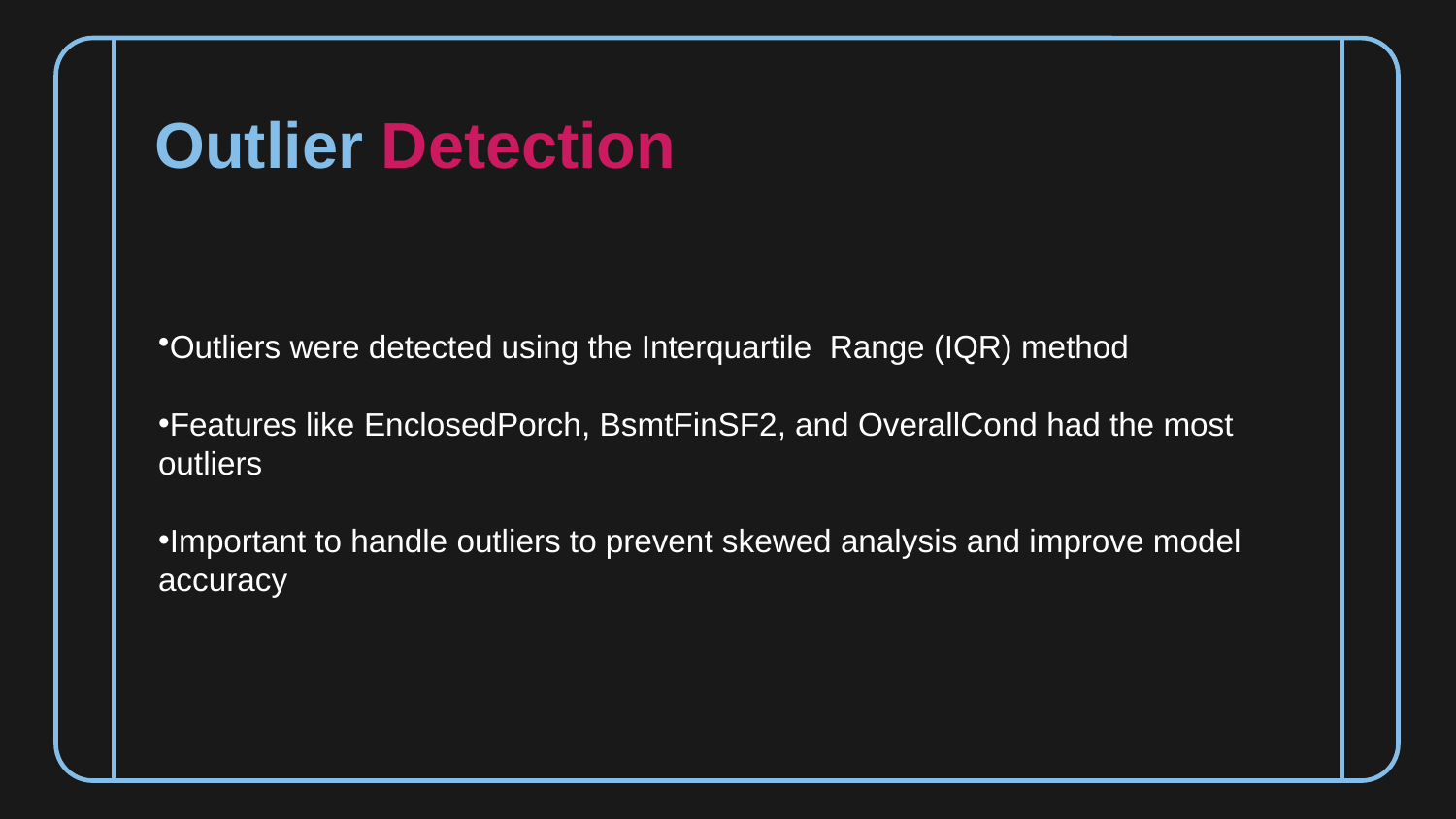

# Outlier Detection

Outliers were detected using the Interquartile  Range (IQR) method

Features like EnclosedPorch, BsmtFinSF2, and OverallCond had the most outliers

Important to handle outliers to prevent skewed analysis and improve model accuracy